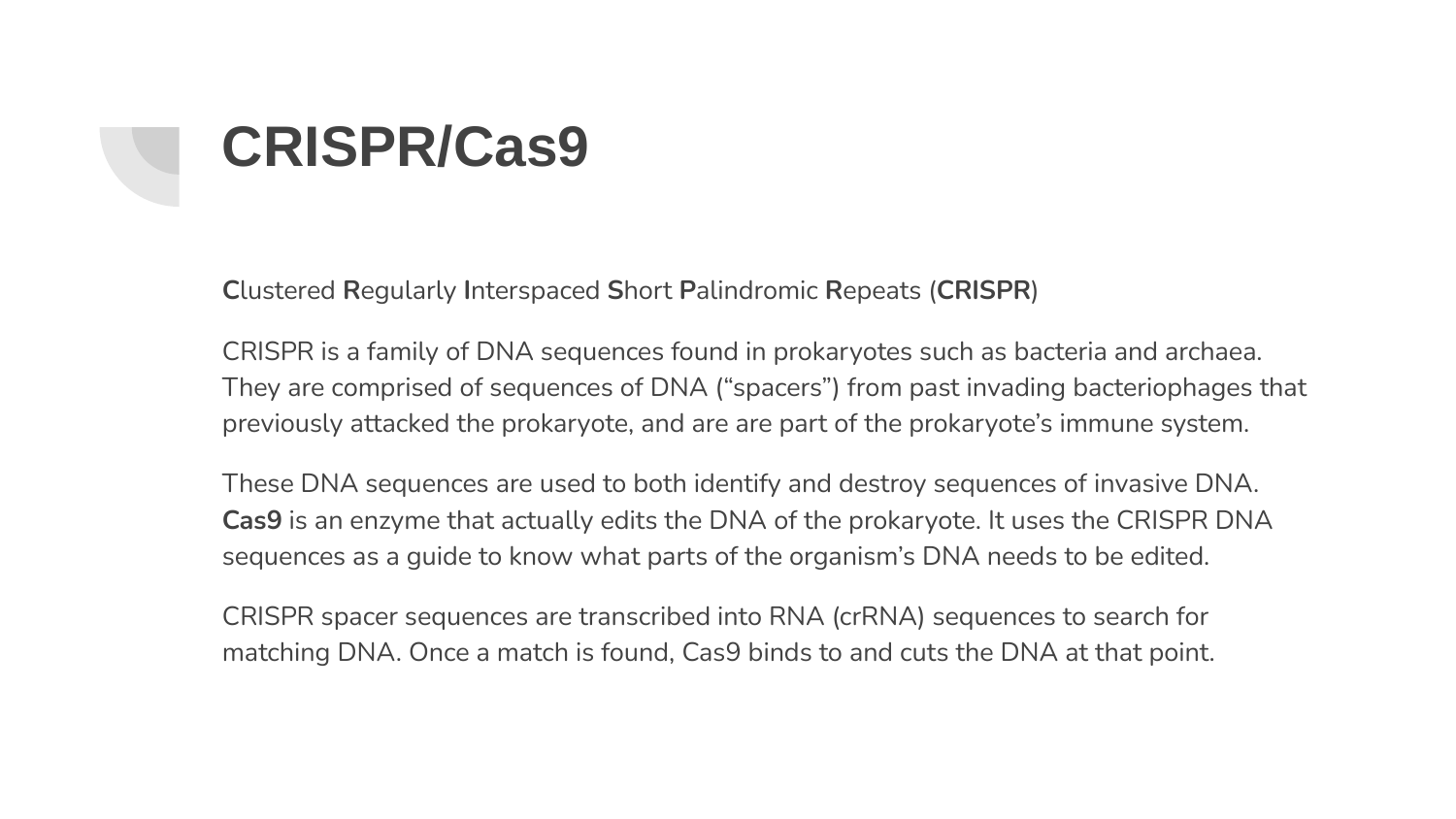

# CRISPR/Cas9
Clustered Regularly Interspaced Short Palindromic Repeats (CRISPR)
CRISPR is a family of DNA sequences found in prokaryotes such as bacteria and archaea. They are comprised of sequences of DNA (“spacers”) from past invading bacteriophages that previously attacked the prokaryote, and are are part of the prokaryote’s immune system.
These DNA sequences are used to both identify and destroy sequences of invasive DNA. Cas9 is an enzyme that actually edits the DNA of the prokaryote. It uses the CRISPR DNA sequences as a guide to know what parts of the organism’s DNA needs to be edited.
CRISPR spacer sequences are transcribed into RNA (crRNA) sequences to search for matching DNA. Once a match is found, Cas9 binds to and cuts the DNA at that point.